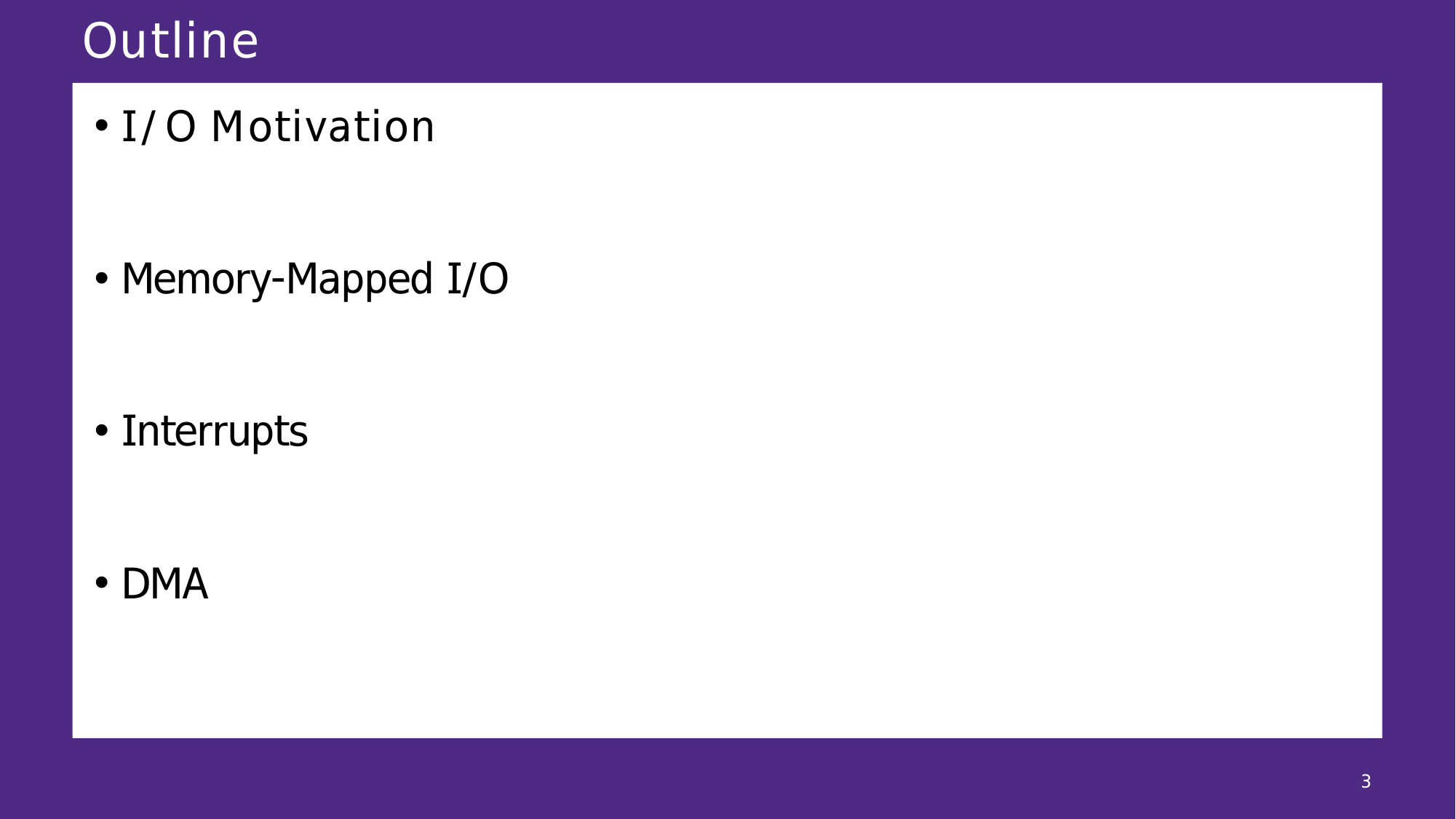

# Outline
I/O Motivation

Memory-Mapped I/O

Interrupts

DMA
3